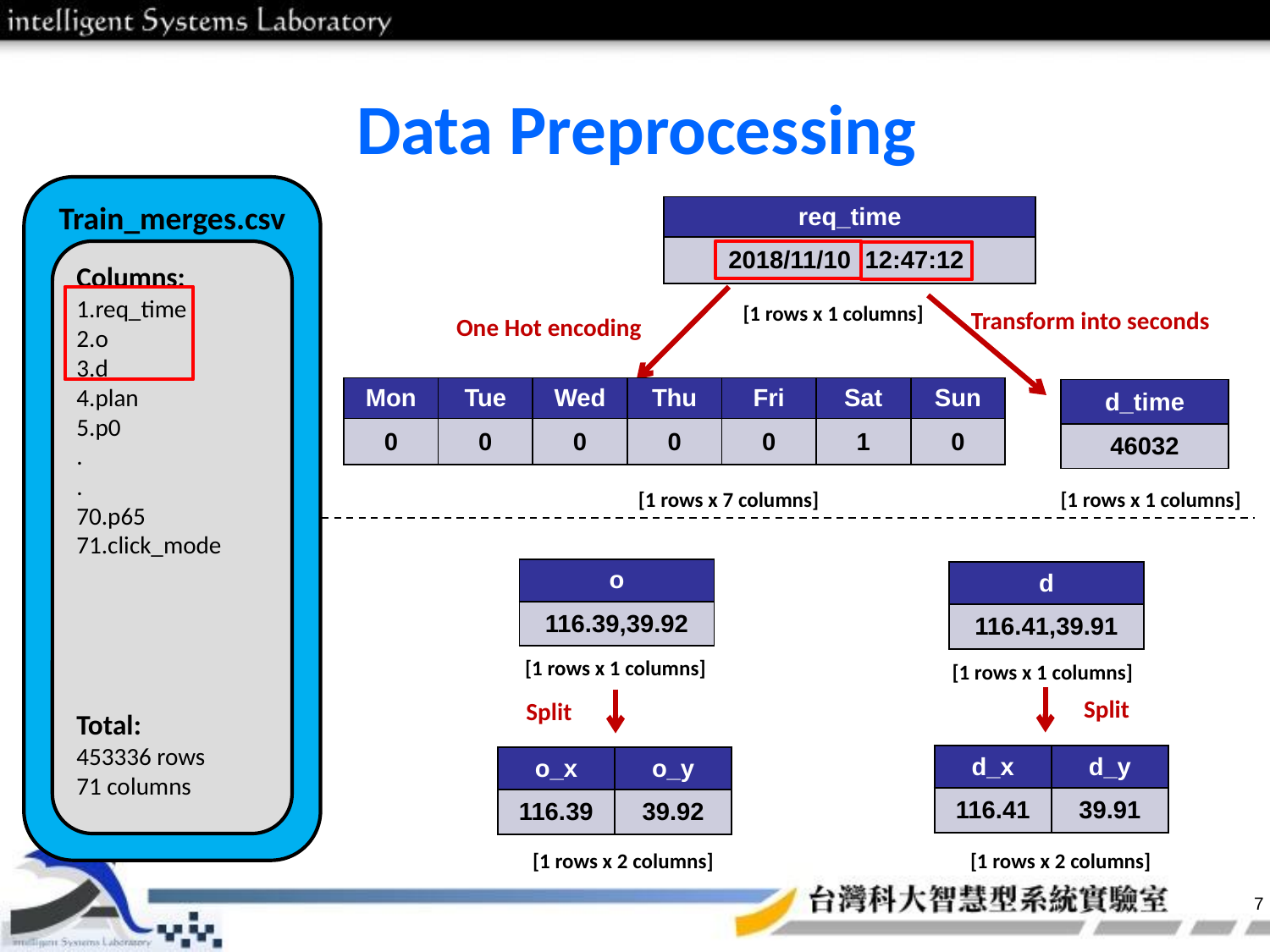

# Data Preprocessing
Train_merges.csv

| req\_time |
| --- |
| 2018/11/10 12:47:12 |
Columns:
1.req_time
2.o
3.d
4.plan
5.p0
.
.
70.p65
71.click_mode

Total:
453336 rows
71 columns

[1 rows x 1 columns]
Transform into seconds
One Hot encoding
| Mon | Tue | Wed | Thu | Fri | Sat | Sun |
| --- | --- | --- | --- | --- | --- | --- |
| 0 | 0 | 0 | 0 | 0 | 1 | 0 |
| d\_time |
| --- |
| 46032 |
[1 rows x 1 columns]
[1 rows x 7 columns]
| o |
| --- |
| 116.39,39.92 |
| d |
| --- |
| 116.41,39.91 |
[1 rows x 1 columns]
[1 rows x 1 columns]
Split
Split
| d\_x | d\_y |
| --- | --- |
| 116.41 | 39.91 |
| o\_x | o\_y |
| --- | --- |
| 116.39 | 39.92 |
[1 rows x 2 columns]
[1 rows x 2 columns]
7